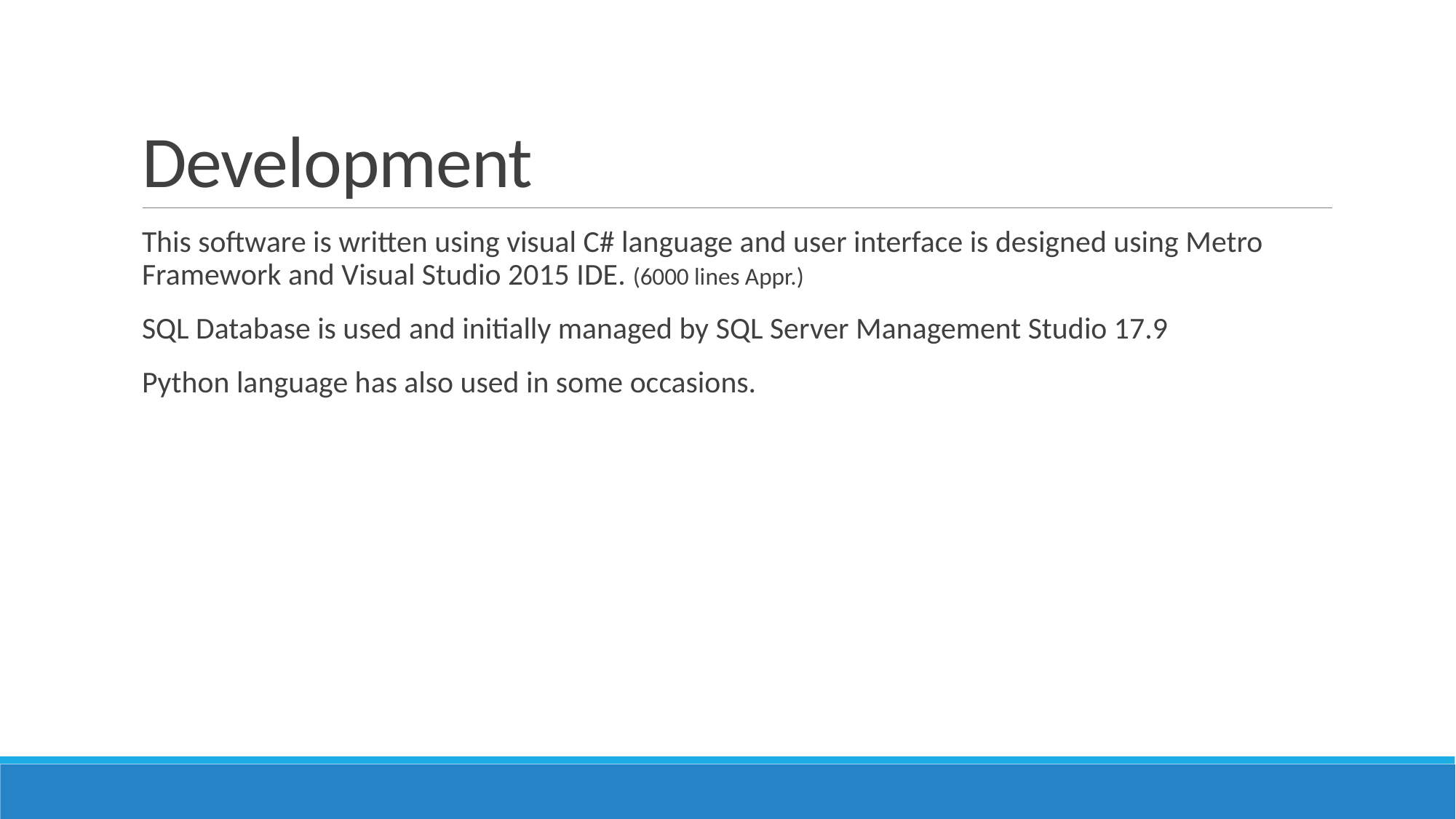

# Development
This software is written using visual C# language and user interface is designed using Metro Framework and Visual Studio 2015 IDE. (6000 lines Appr.)
SQL Database is used and initially managed by SQL Server Management Studio 17.9
Python language has also used in some occasions.